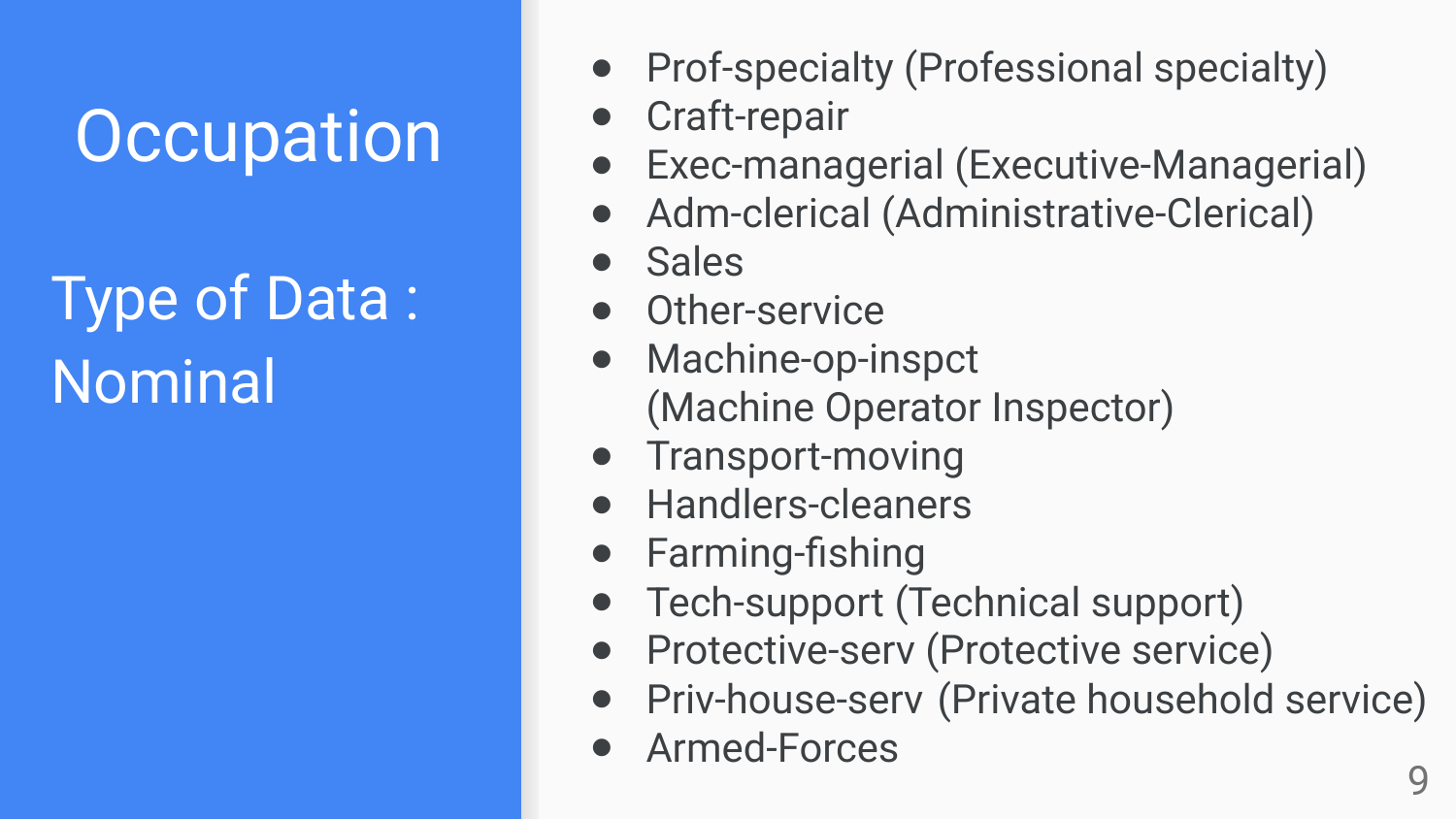

Prof-specialty (Professional specialty)
Craft-repair
Exec-managerial (Executive-Managerial)
Adm-clerical (Administrative-Clerical)
Sales
Other-service
Machine-op-inspct
(Machine Operator Inspector)
Transport-moving
Handlers-cleaners
Farming-fishing
Tech-support (Technical support)
Protective-serv (Protective service)
Priv-house-serv	(Private household service)
Armed-Forces
# Occupation
Type of Data : Nominal
9